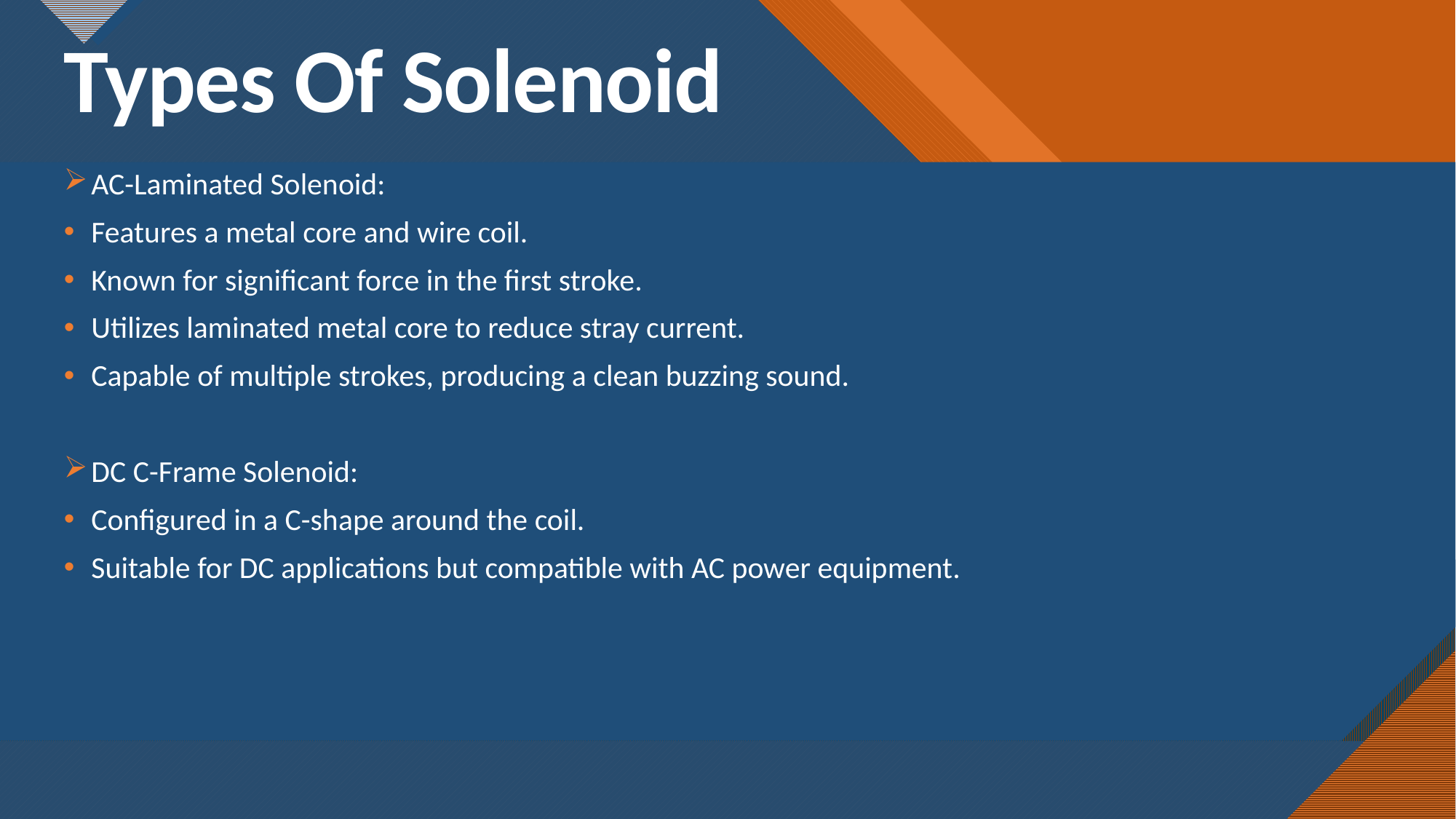

# Types Of Solenoid
AC-Laminated Solenoid:
Features a metal core and wire coil.
Known for significant force in the first stroke.
Utilizes laminated metal core to reduce stray current.
Capable of multiple strokes, producing a clean buzzing sound.

DC C-Frame Solenoid:
Configured in a C-shape around the coil.
Suitable for DC applications but compatible with AC power equipment.